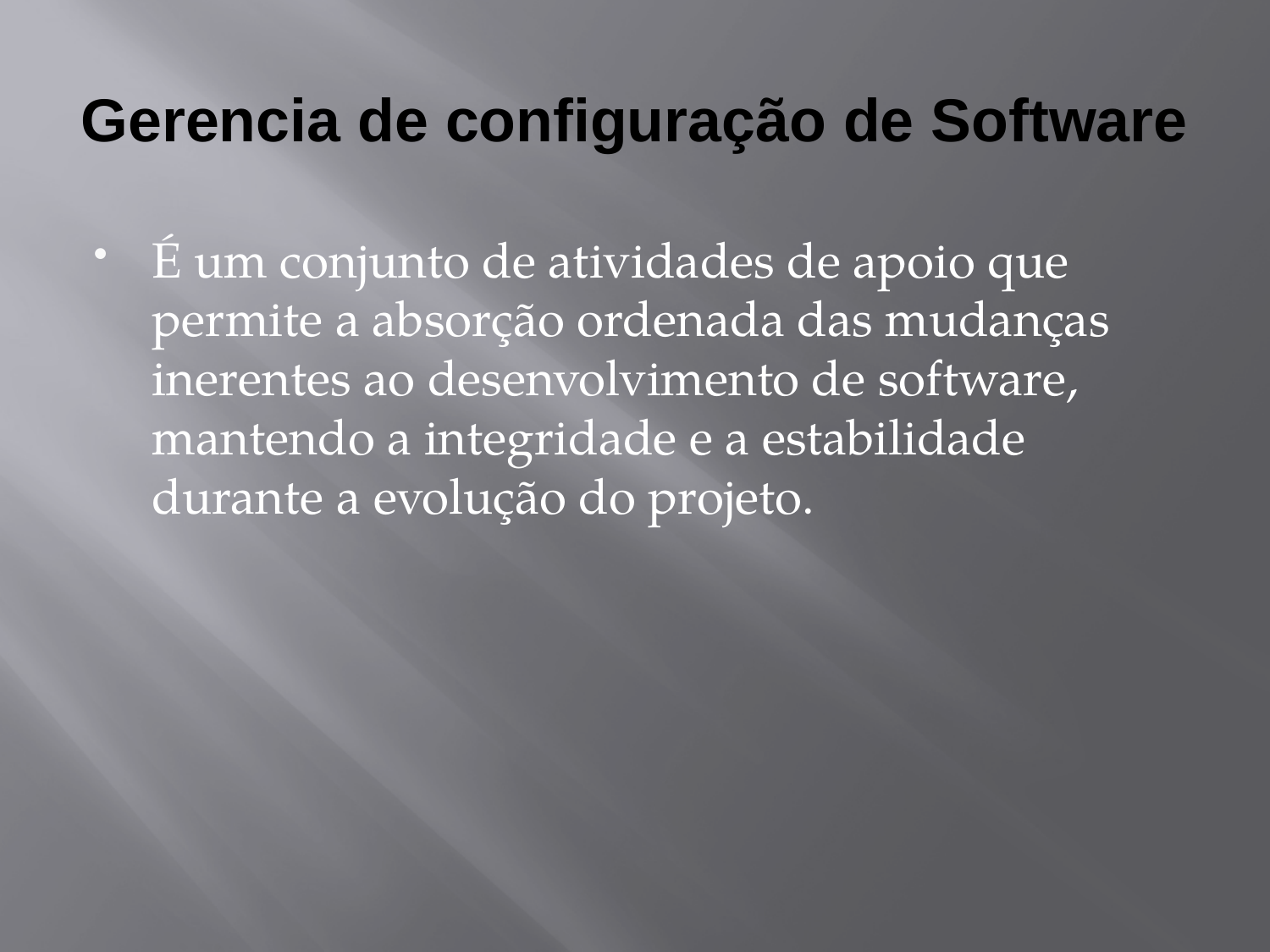

# Gerencia de configuração de Software
É um conjunto de atividades de apoio que permite a absorção ordenada das mudanças inerentes ao desenvolvimento de software, mantendo a integridade e a estabilidade durante a evolução do projeto.